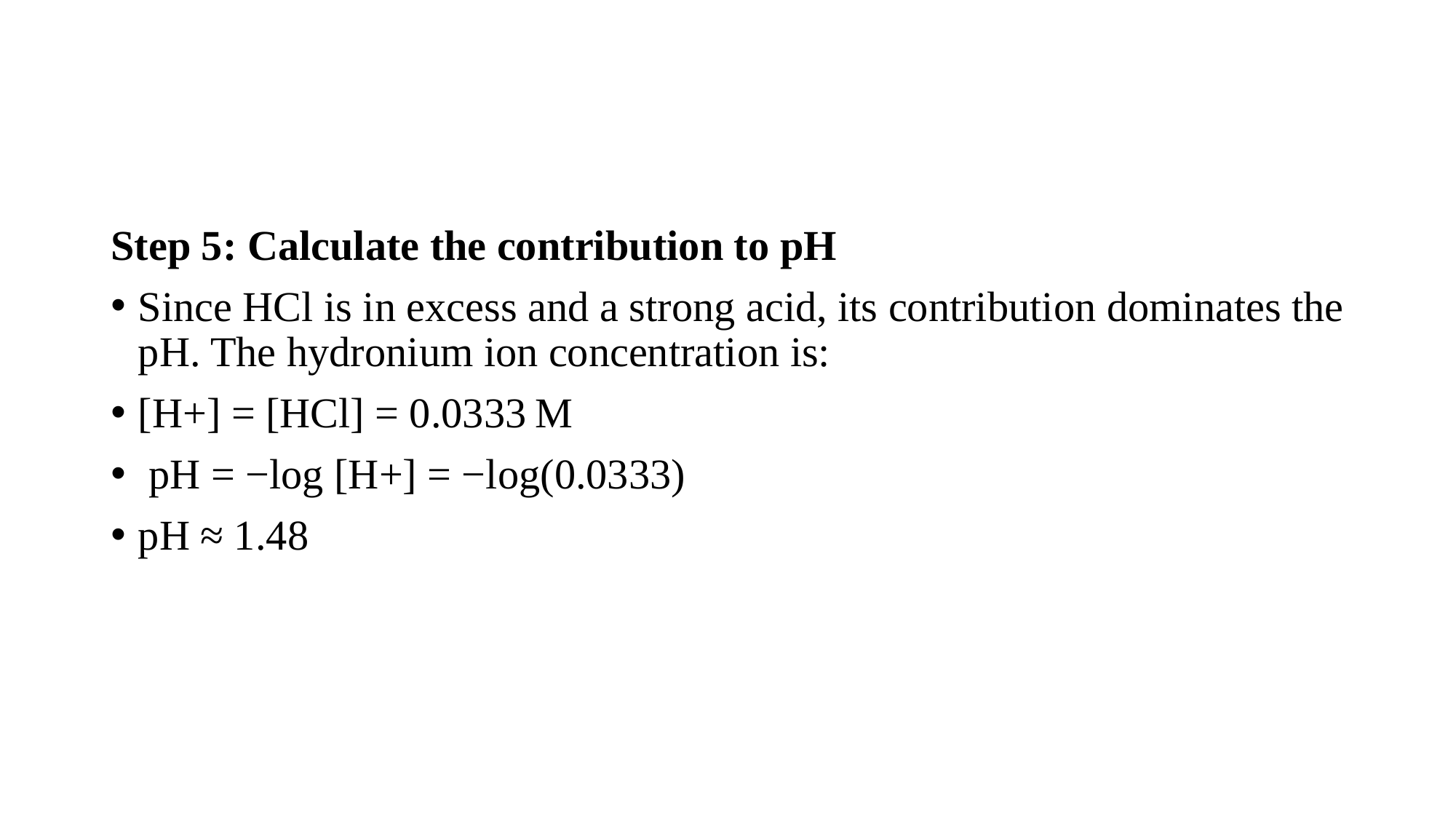

Step 5: Calculate the contribution to pH
Since HCl is in excess and a strong acid, its contribution dominates the pH. The hydronium ion concentration is:
[H+] = [HCl] = 0.0333 M
 pH = −log⁡ [H+] = −log⁡(0.0333)
pH ≈ 1.48